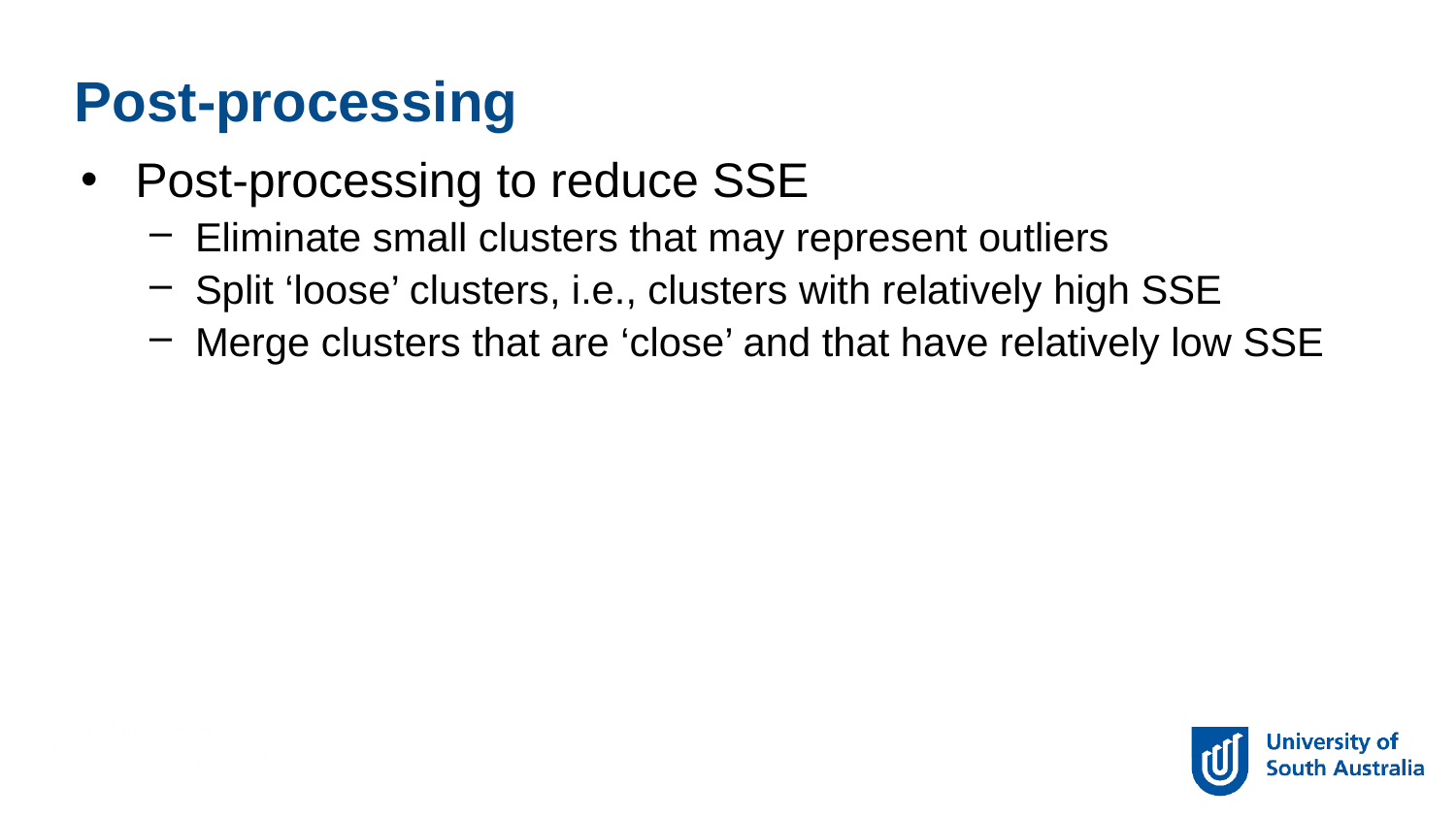

Post-processing
Post-processing to reduce SSE
Eliminate small clusters that may represent outliers
Split ‘loose’ clusters, i.e., clusters with relatively high SSE
Merge clusters that are ‘close’ and that have relatively low SSE